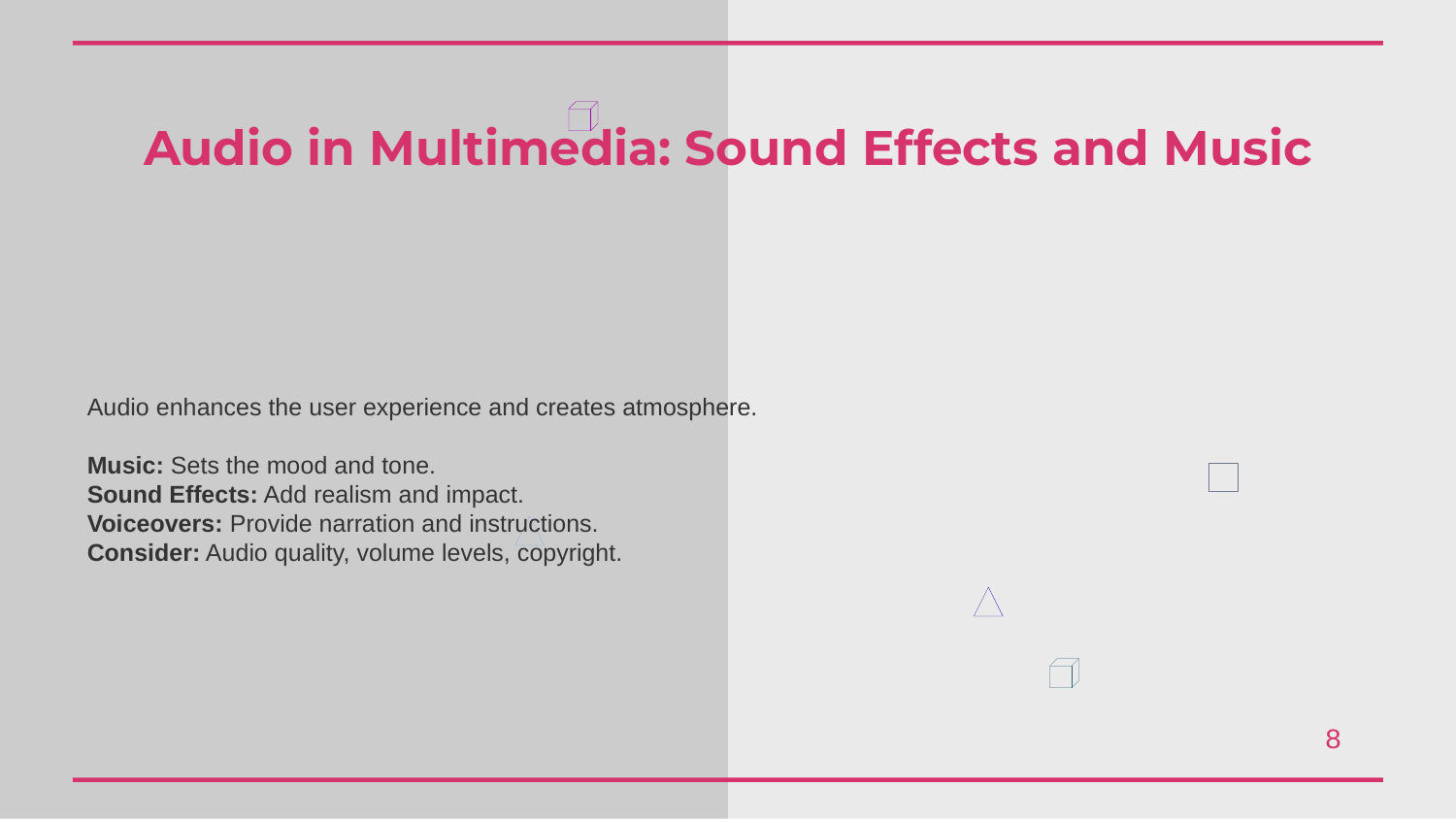

Audio in Multimedia: Sound Effects and Music

Audio enhances the user experience and creates atmosphere.

Music: Sets the mood and tone.
Sound Effects: Add realism and impact.
Voiceovers: Provide narration and instructions.
Consider: Audio quality, volume levels, copyright.

8